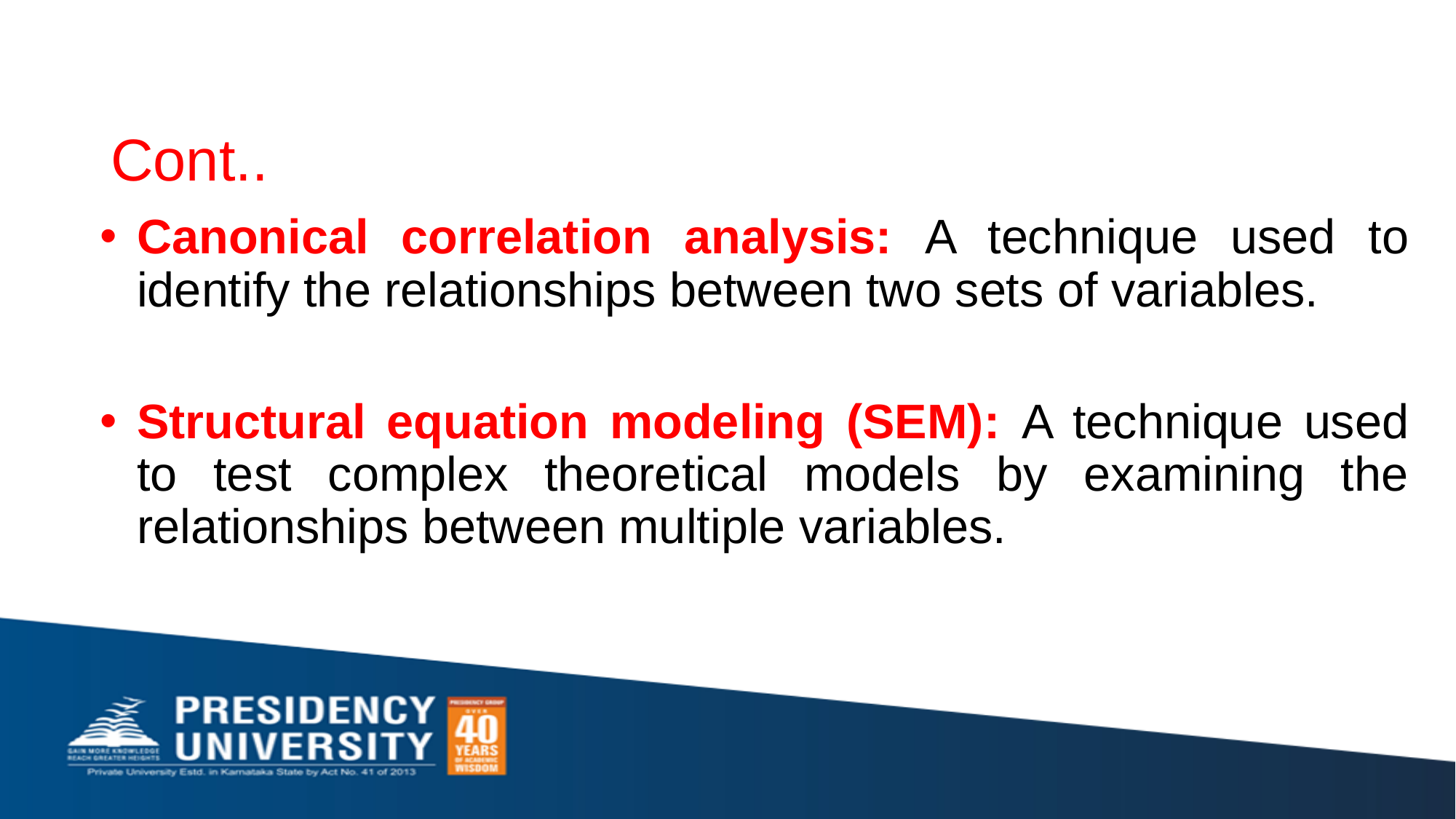

Cont..
# Canonical correlation analysis: A technique used to identify the relationships between two sets of variables.

Structural equation modeling (SEM): A technique used to test complex theoretical models by examining the relationships between multiple variables.